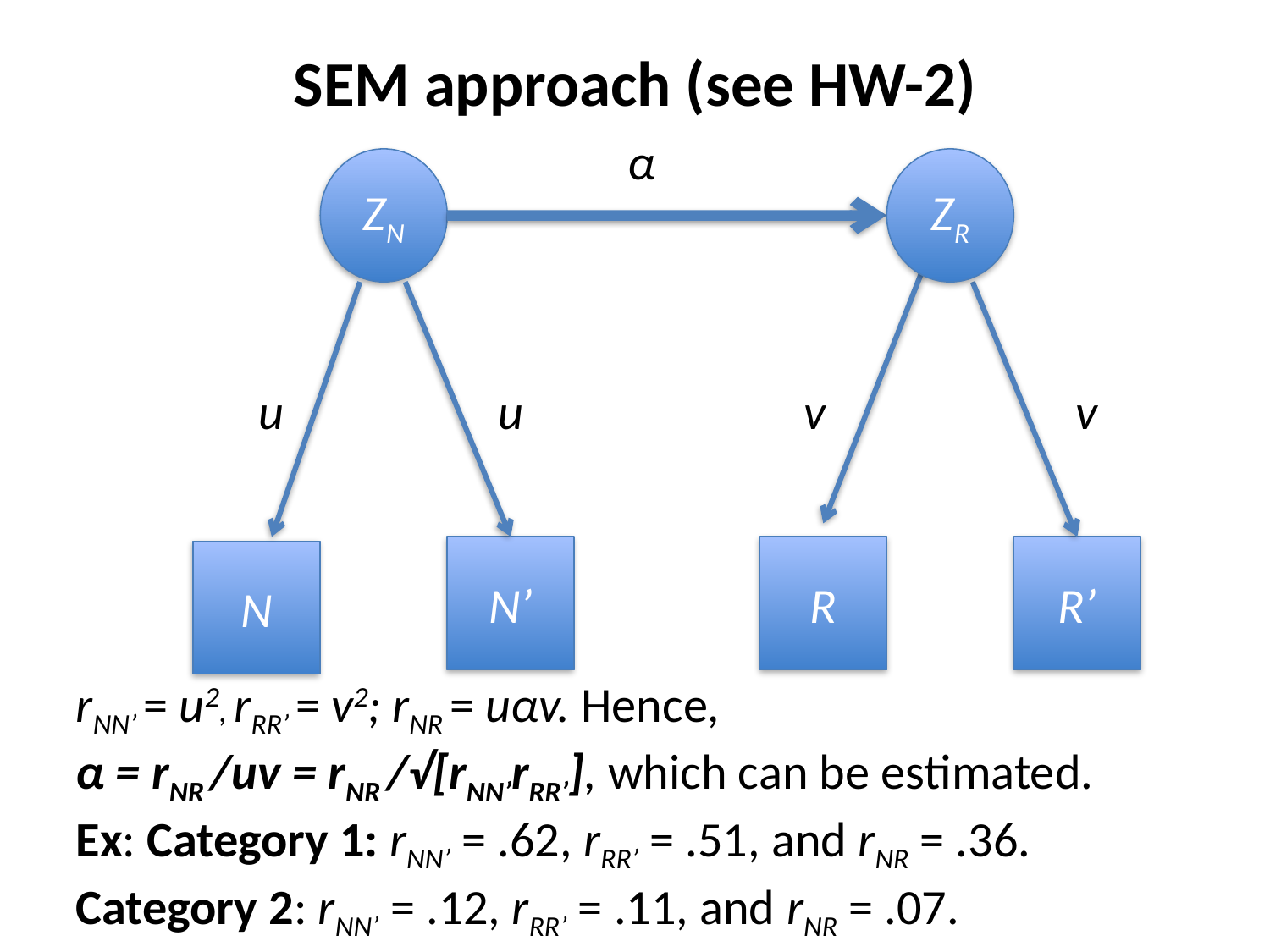

# SEM approach (see HW-2)
α
ZN
ZR
u
u
v
v
N’
R
R’
N
rNN’ = u2, rRR’ = v2; rNR = uαv. Hence,
α = rNR /uv = rNR /√[rNN’rRR’], which can be estimated.
Ex: Category 1: rNN’ = .62, rRR’ = .51, and rNR = .36.   Category 2: rNN’ = .12, rRR’ = .11, and rNR = .07.